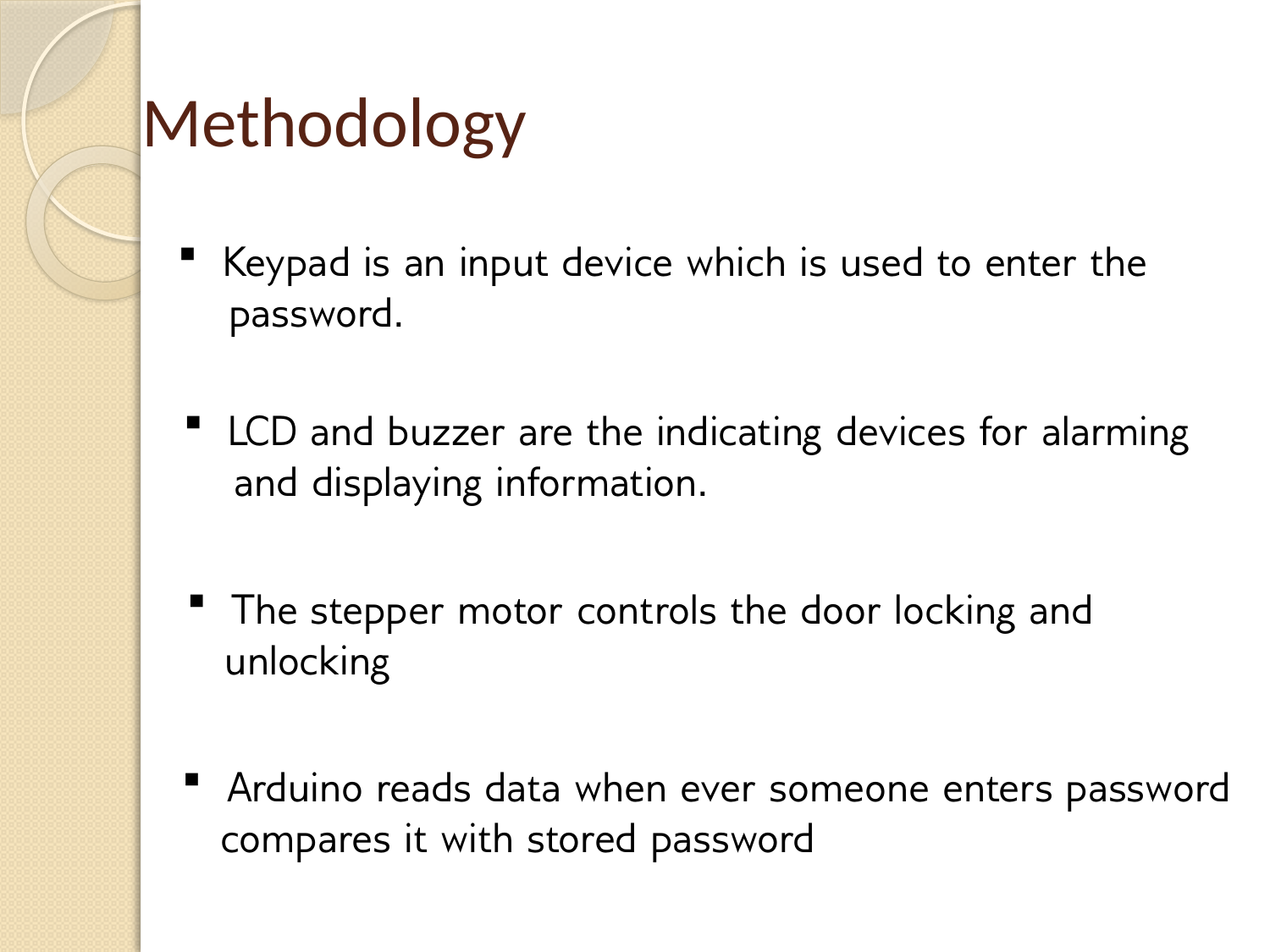

# Methodology
  Keypad is an input device which is used to enter the
    password.
  LCD and buzzer are the indicating devices for alarming
    and displaying information.
  The stepper motor controls the door locking and
   unlocking
  Arduino reads data when ever someone enters password
   compares it with stored password